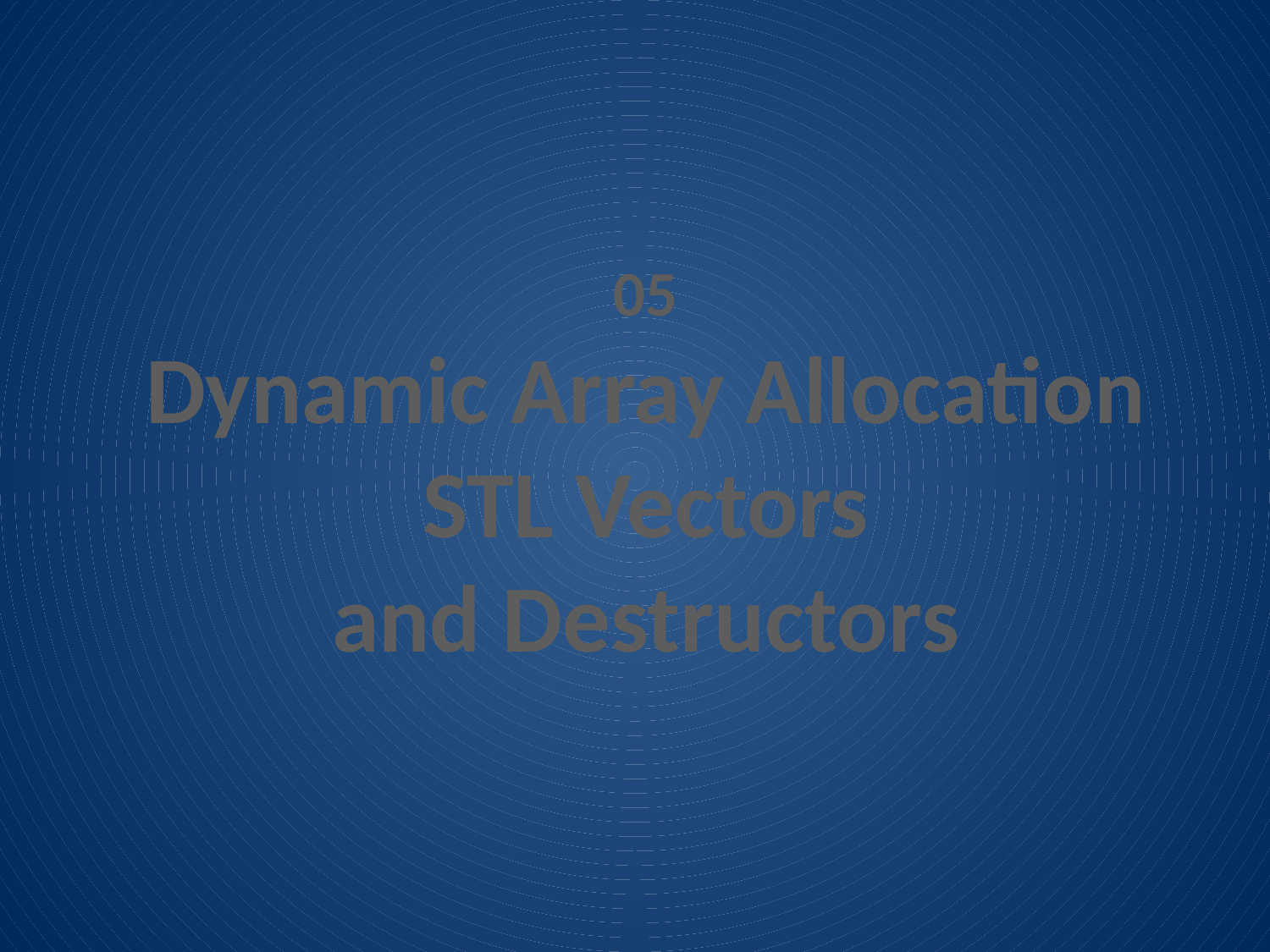

05
Dynamic Array Allocation
STL Vectors
and Destructors